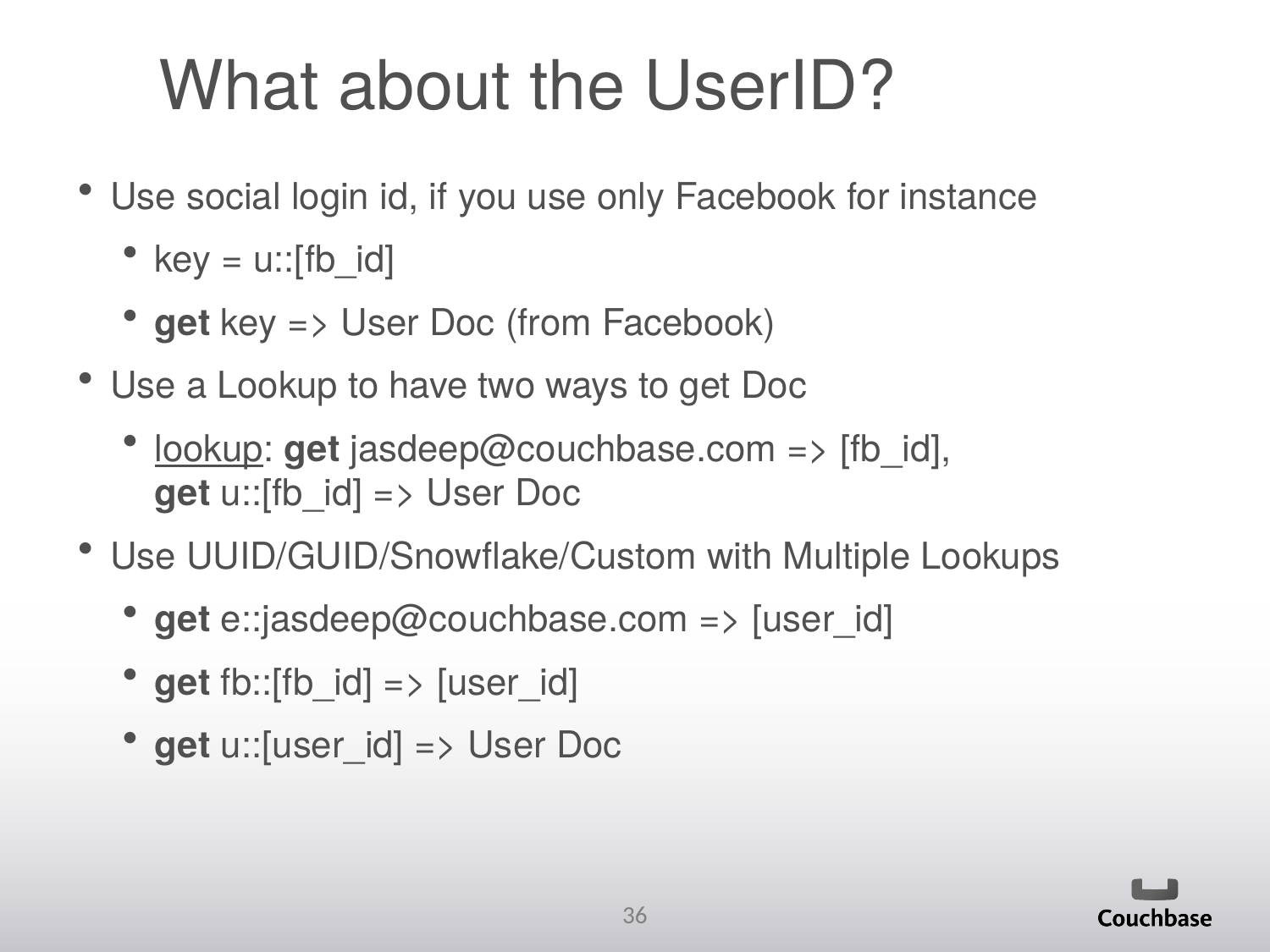

What about the UserID?
Use social login id, if you use only Facebook for instance
key = u::[fb_id]
get key => User Doc (from Facebook)
Use a Lookup to have two ways to get Doc
lookup: get jasdeep@couchbase.com => [fb_id],
get u::[fb_id] => User Doc
Use UUID/GUID/Snowflake/Custom with Multiple Lookups
get e::jasdeep@couchbase.com => [user_id]
get fb::[fb_id] => [user_id]
get u::[user_id] => User Doc